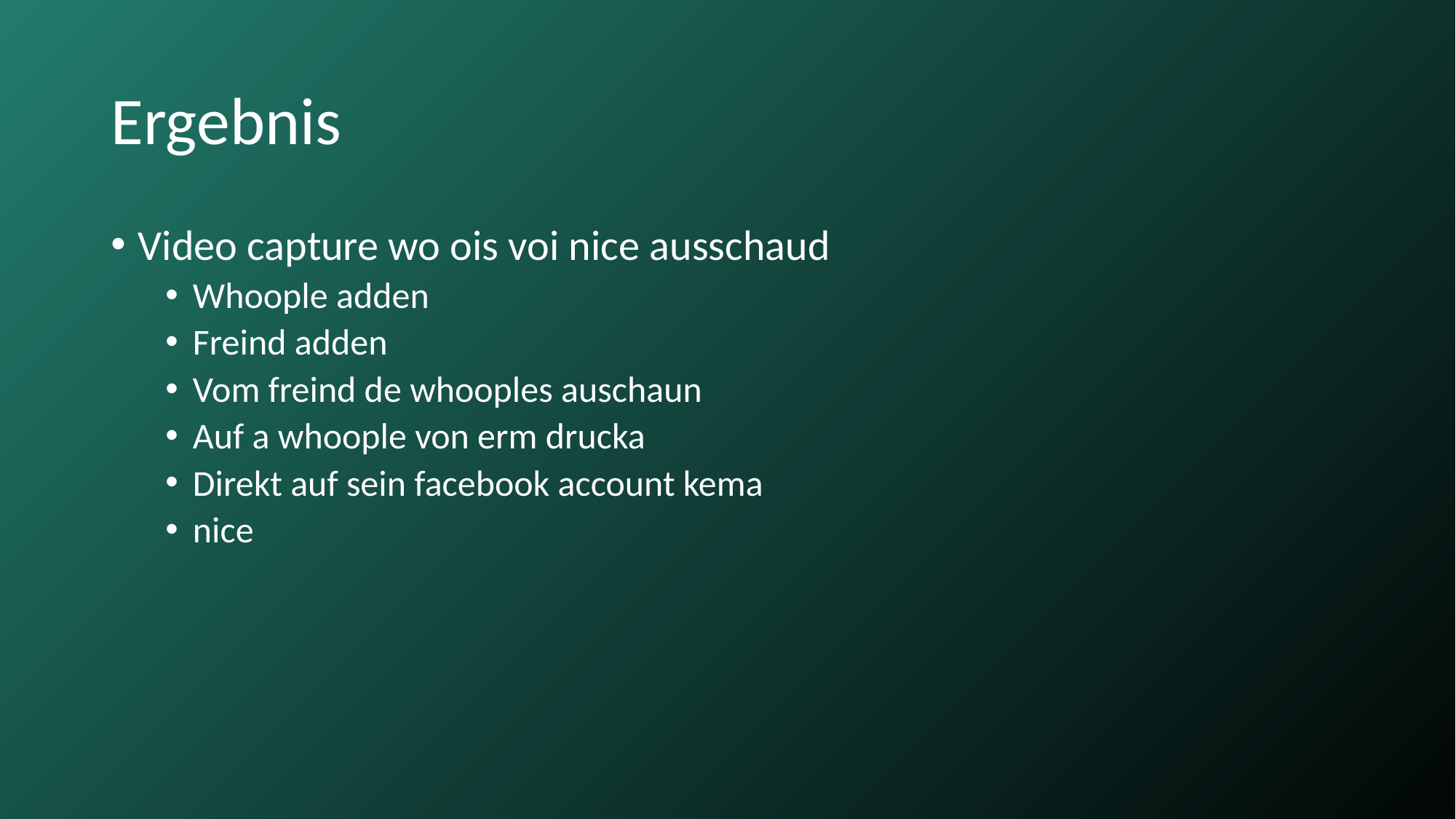

# Ergebnis
Video capture wo ois voi nice ausschaud
Whoople adden
Freind adden
Vom freind de whooples auschaun
Auf a whoople von erm drucka
Direkt auf sein facebook account kema
nice